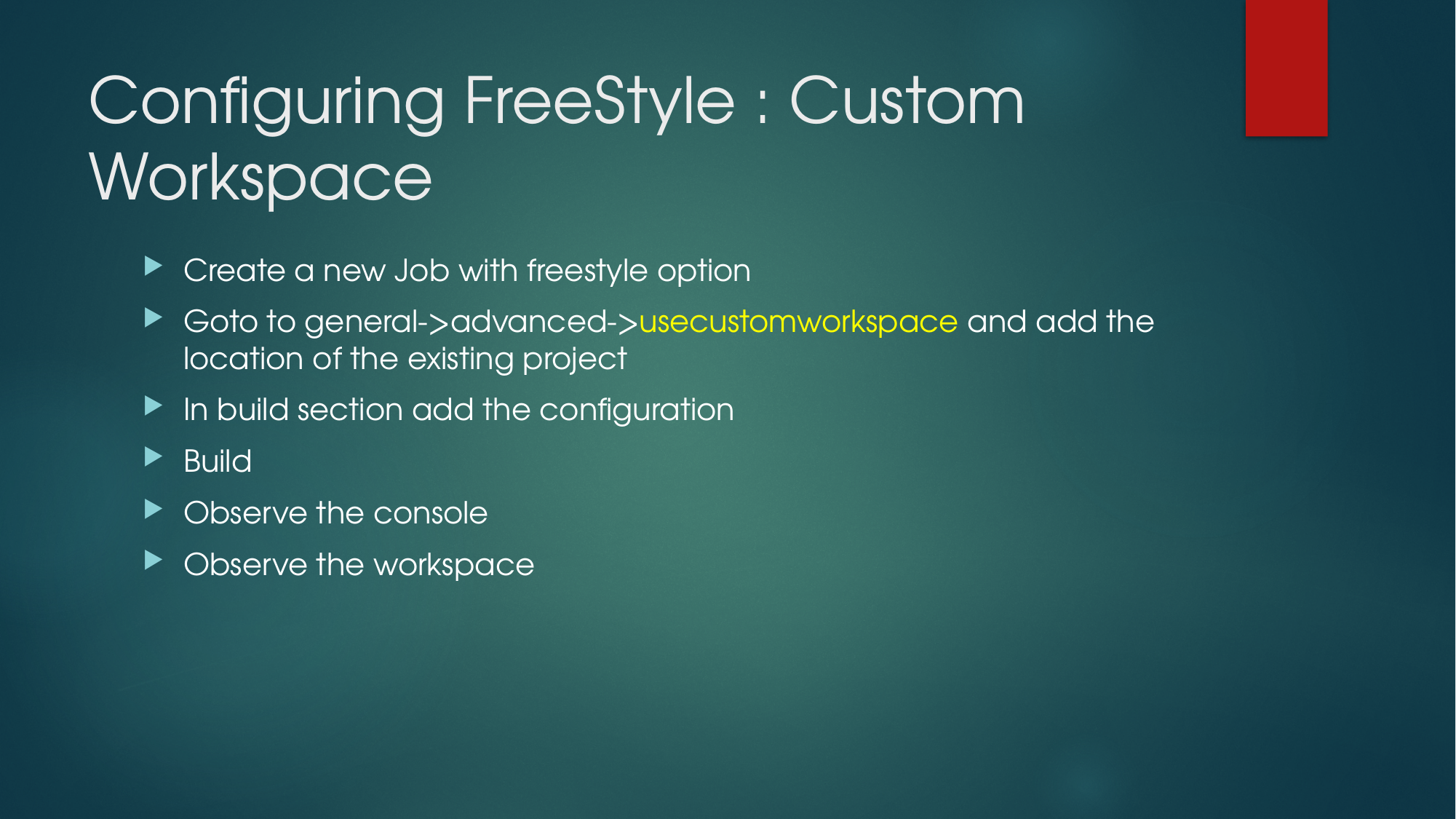

# Configuring FreeStyle : Custom Workspace
Create a new Job with freestyle option
Goto to general->advanced->usecustomworkspace and add the location of the existing project
In build section add the configuration
Build
Observe the console
Observe the workspace